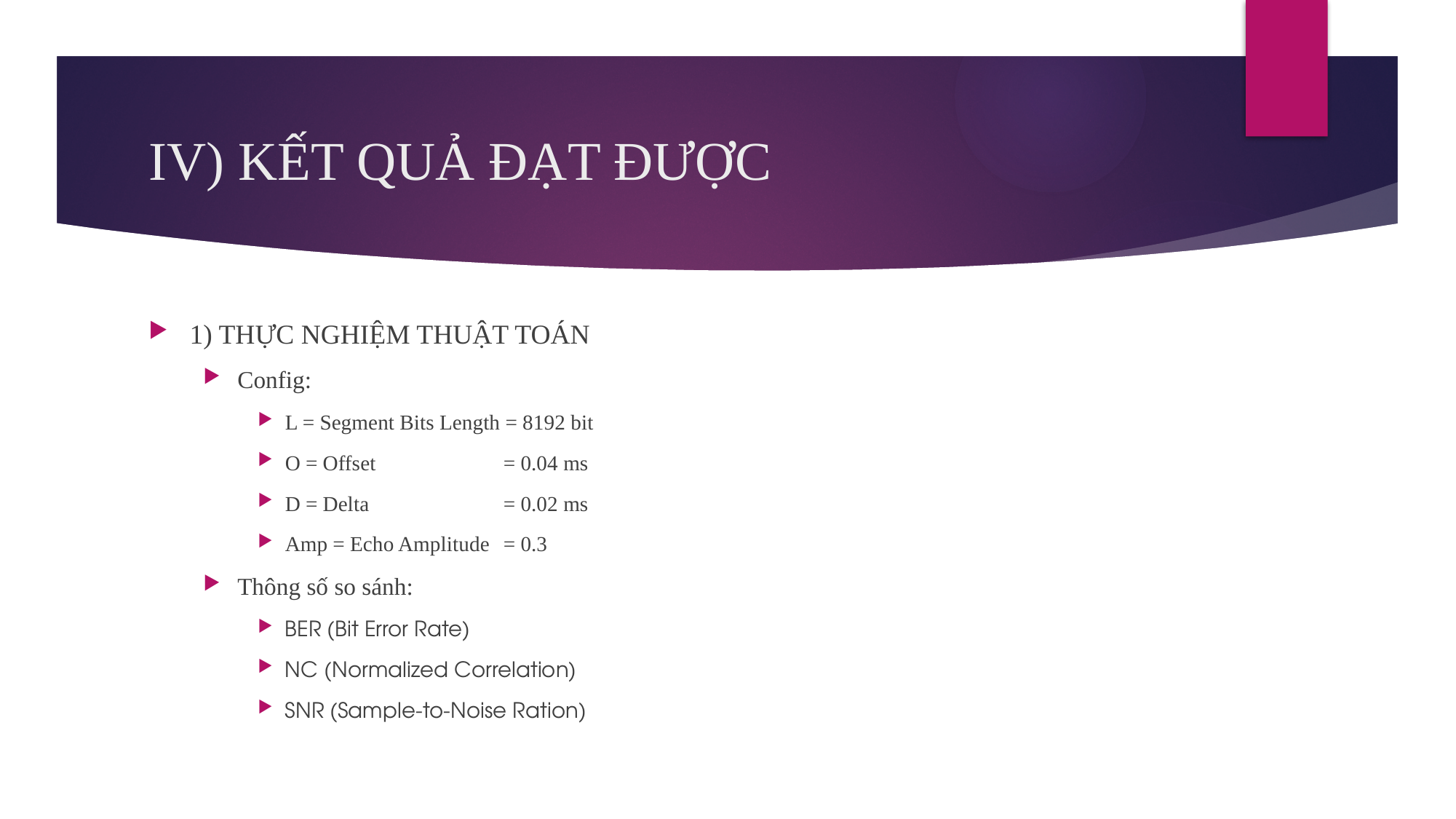

# IV) KẾT QUẢ ĐẠT ĐƯỢC
1) THỰC NGHIỆM THUẬT TOÁN
Config:
L = Segment Bits Length = 8192 bit
O = Offset 		= 0.04 ms
D = Delta		= 0.02 ms
Amp = Echo Amplitude 	= 0.3
Thông số so sánh:
BER (Bit Error Rate)
NC (Normalized Correlation)
SNR (Sample-to-Noise Ration)